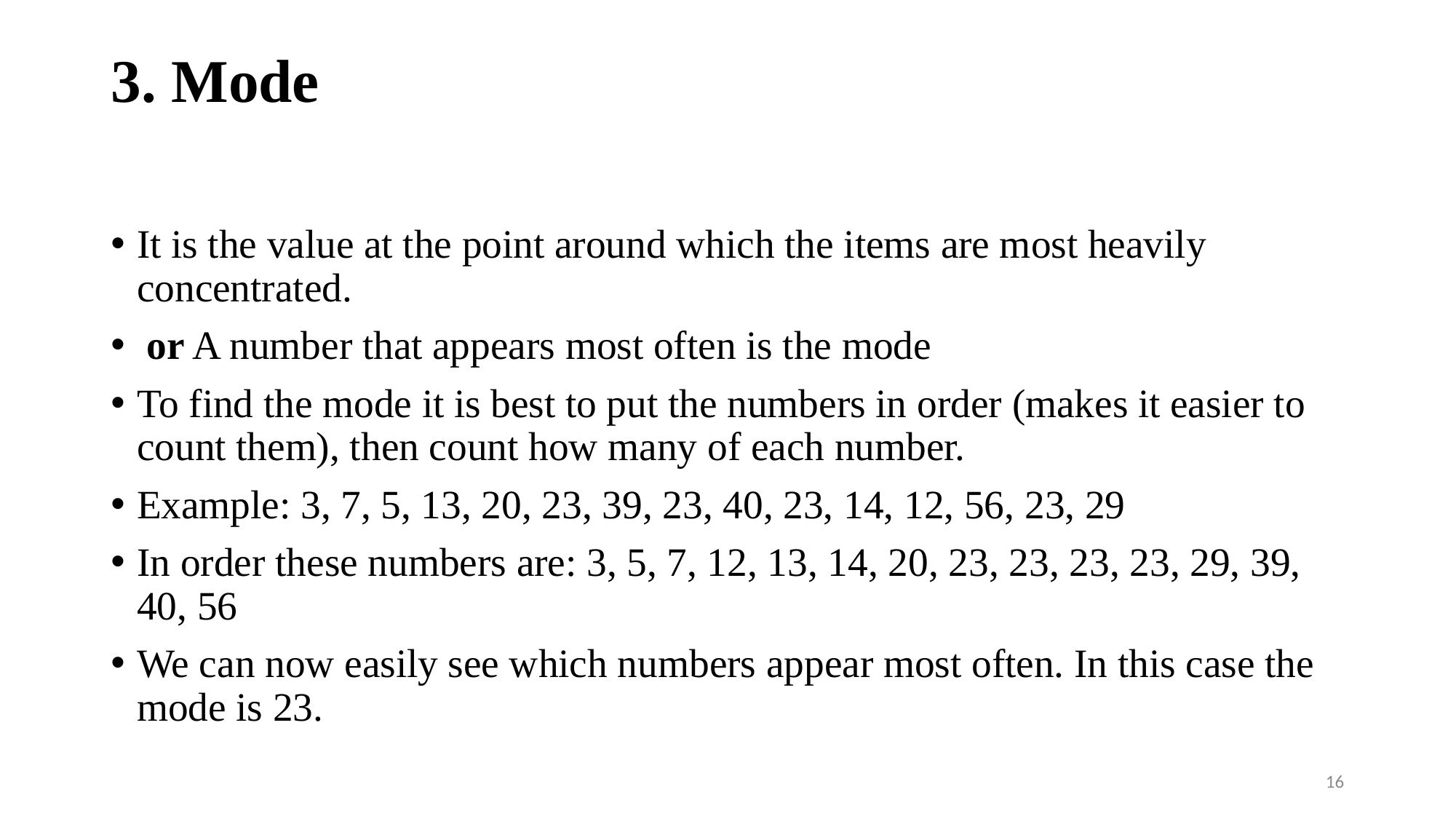

# 3. Mode
It is the value at the point around which the items are most heavily concentrated.
 or A number that appears most often is the mode
To find the mode it is best to put the numbers in order (makes it easier to count them), then count how many of each number.
Example: 3, 7, 5, 13, 20, 23, 39, 23, 40, 23, 14, 12, 56, 23, 29
In order these numbers are: 3, 5, 7, 12, 13, 14, 20, 23, 23, 23, 23, 29, 39, 40, 56
We can now easily see which numbers appear most often. In this case the mode is 23.
16